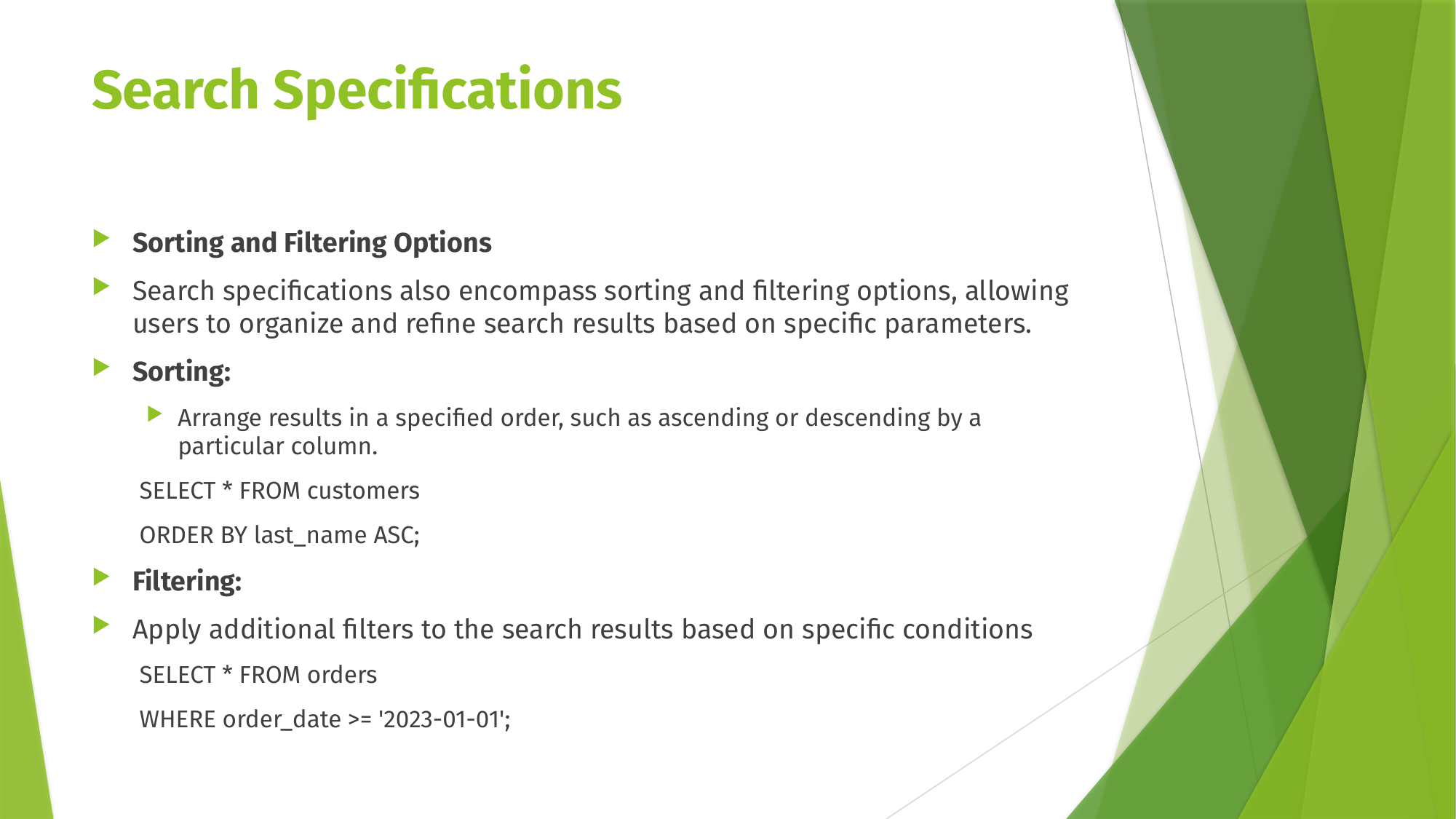

# Search Specifications
Sorting and Filtering Options
Search specifications also encompass sorting and filtering options, allowing users to organize and refine search results based on specific parameters.
Sorting:
Arrange results in a specified order, such as ascending or descending by a particular column.
SELECT * FROM customers
ORDER BY last_name ASC;
Filtering:
Apply additional filters to the search results based on specific conditions
SELECT * FROM orders
WHERE order_date >= '2023-01-01';